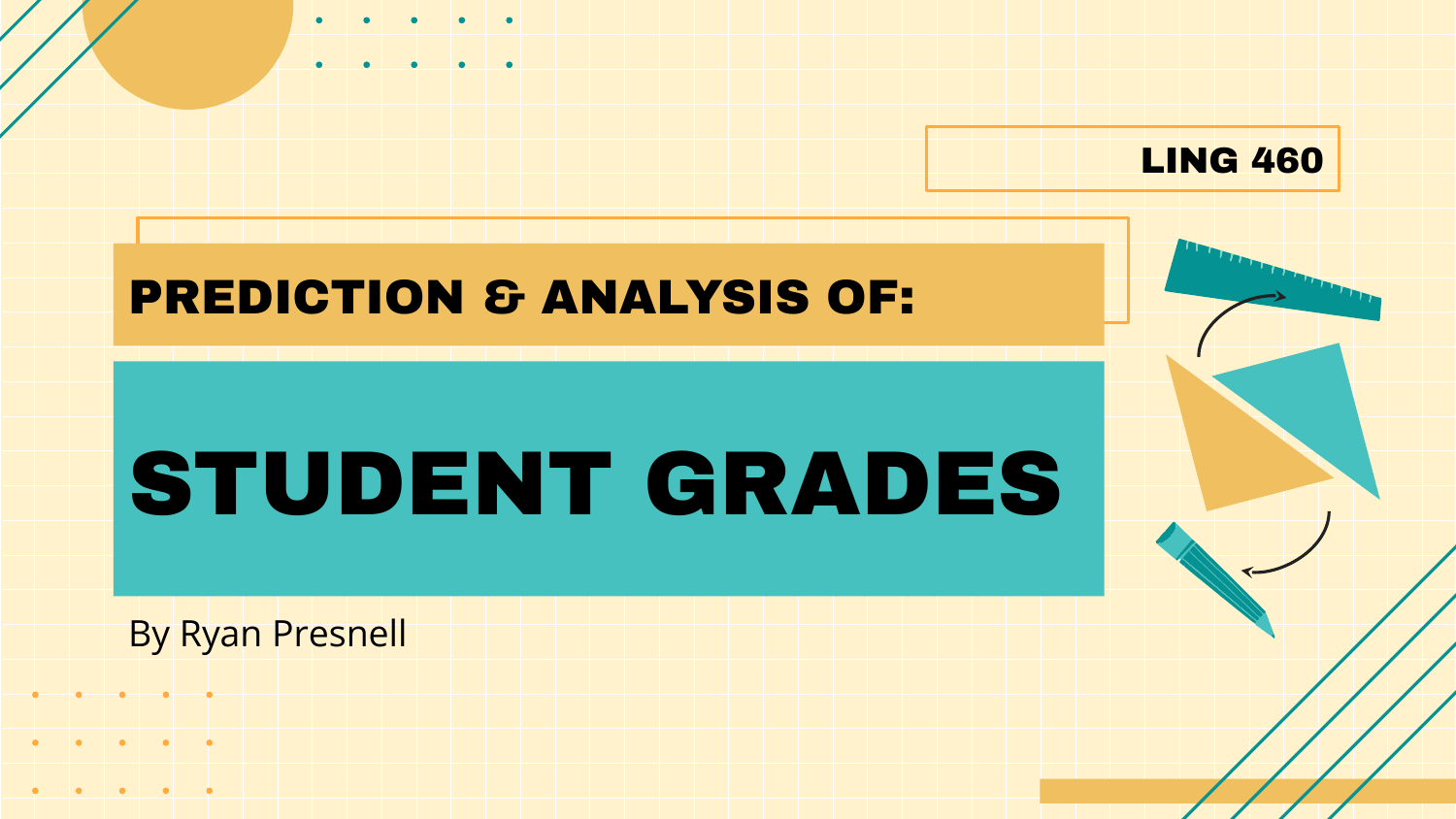

LING 460

PREDICTION & ANALYSIS OF:

# STUDENT GRADES

By Ryan Presnell